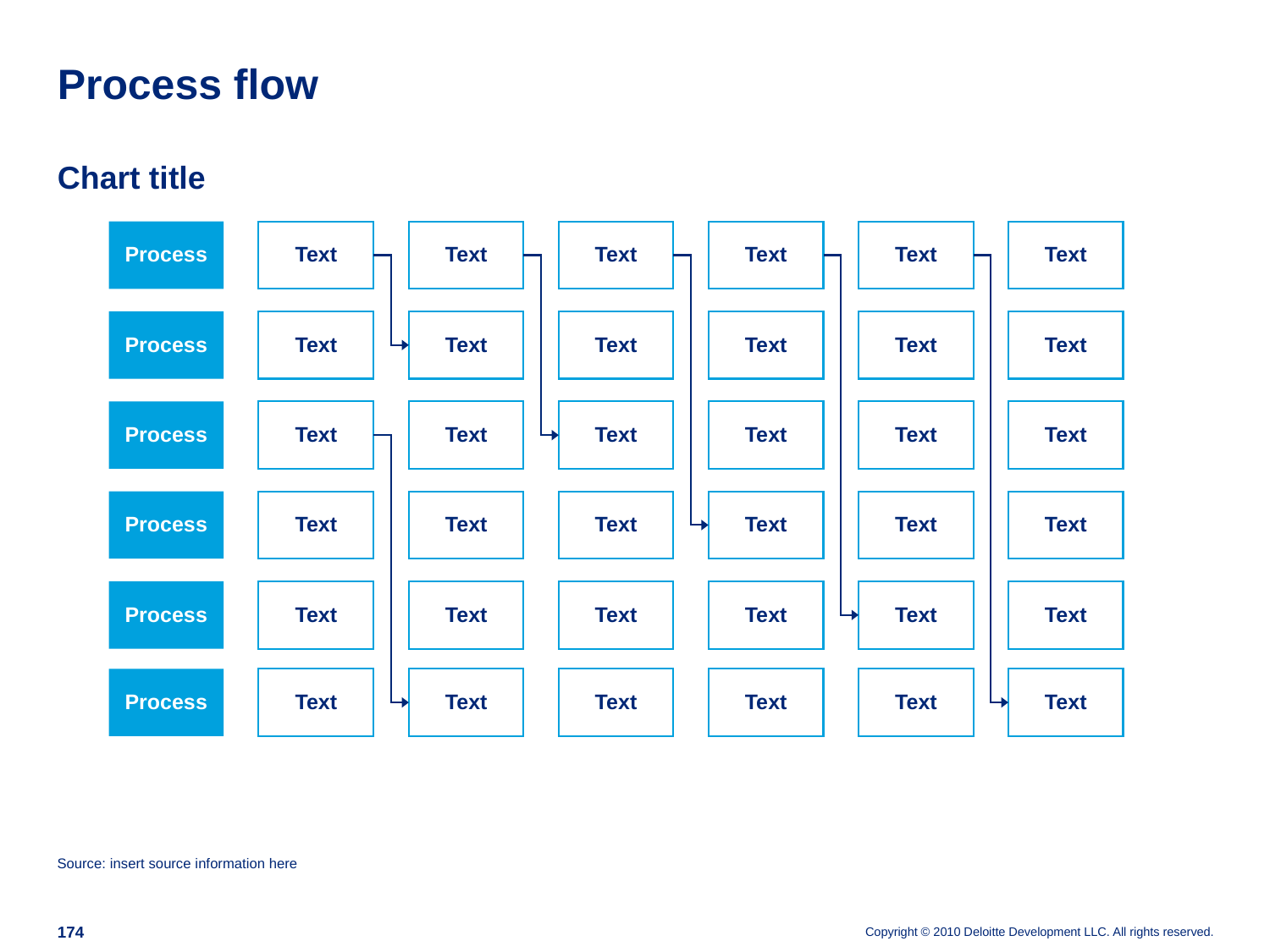

# Process flow
Chart title
Process
Text
Text
Text
Text
Text
Text
Process
Text
Text
Text
Text
Text
Text
Process
Text
Text
Text
Text
Text
Text
Process
Text
Text
Text
Text
Text
Text
Process
Text
Text
Text
Text
Text
Text
Process
Text
Text
Text
Text
Text
Text
Source: insert source information here